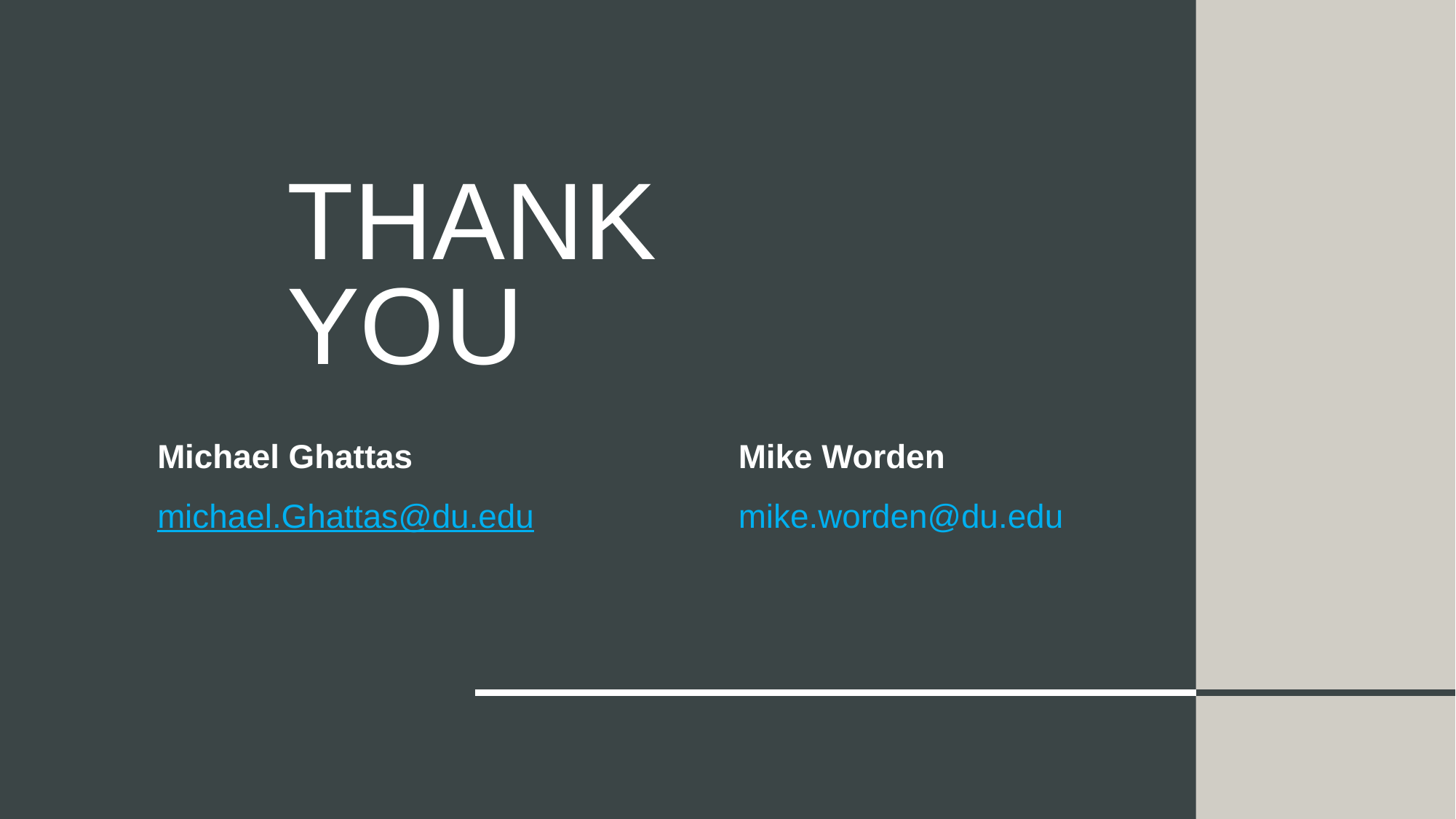

# Thank You
Michael Ghattas
michael.Ghattas@du.edu

Mike Worden
mike.worden@du.edu